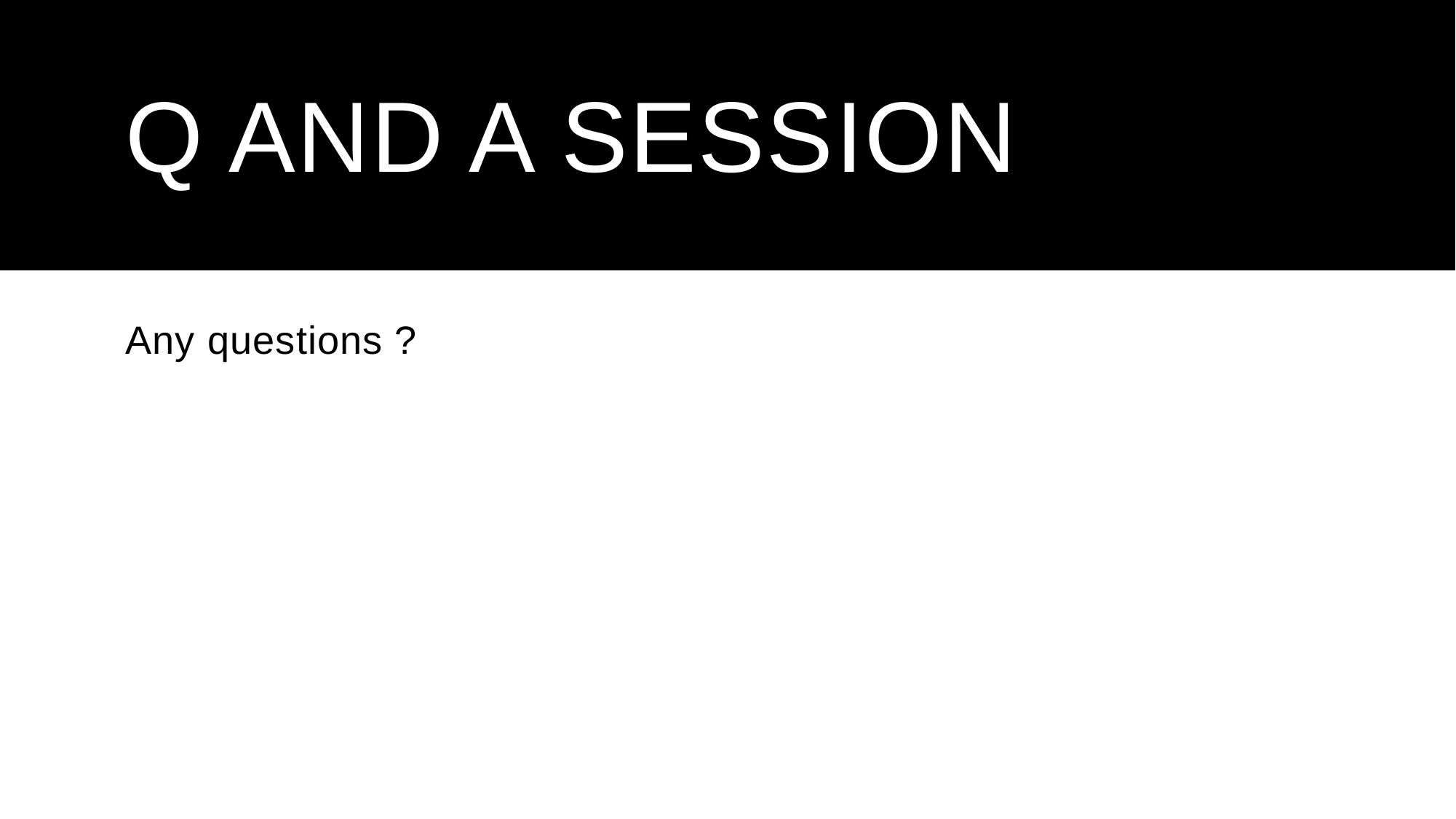

# Q and A Session
Any questions ?